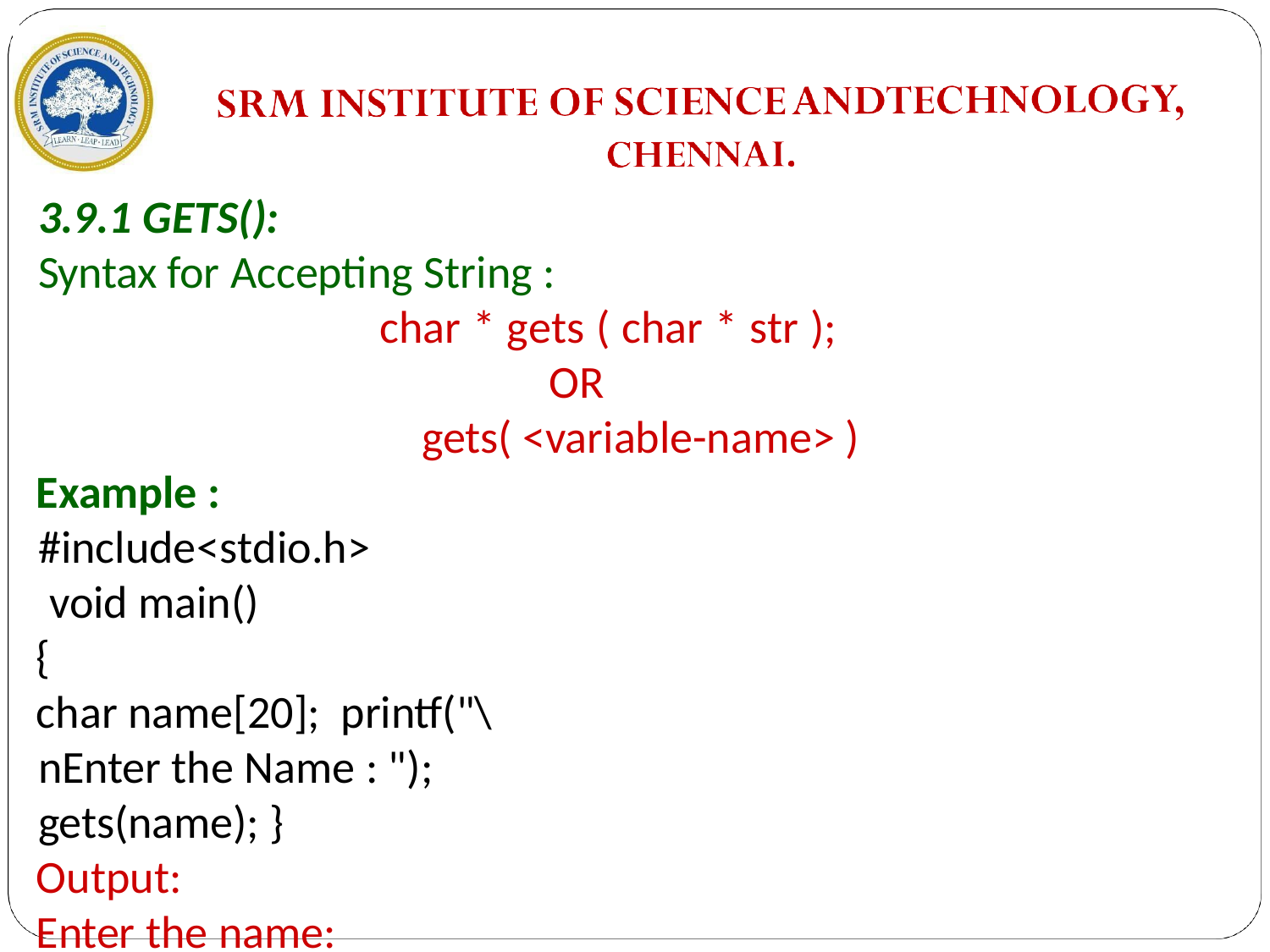

3.9.1 GETS():
Syntax for Accepting String :
char * gets ( char * str );	OR  gets( <variable-name> )
Example :  #include<stdio.h>  void main()
{
char name[20];  printf("\nEnter the Name : ");  gets(name); }
Output:
Enter the name: programming in c